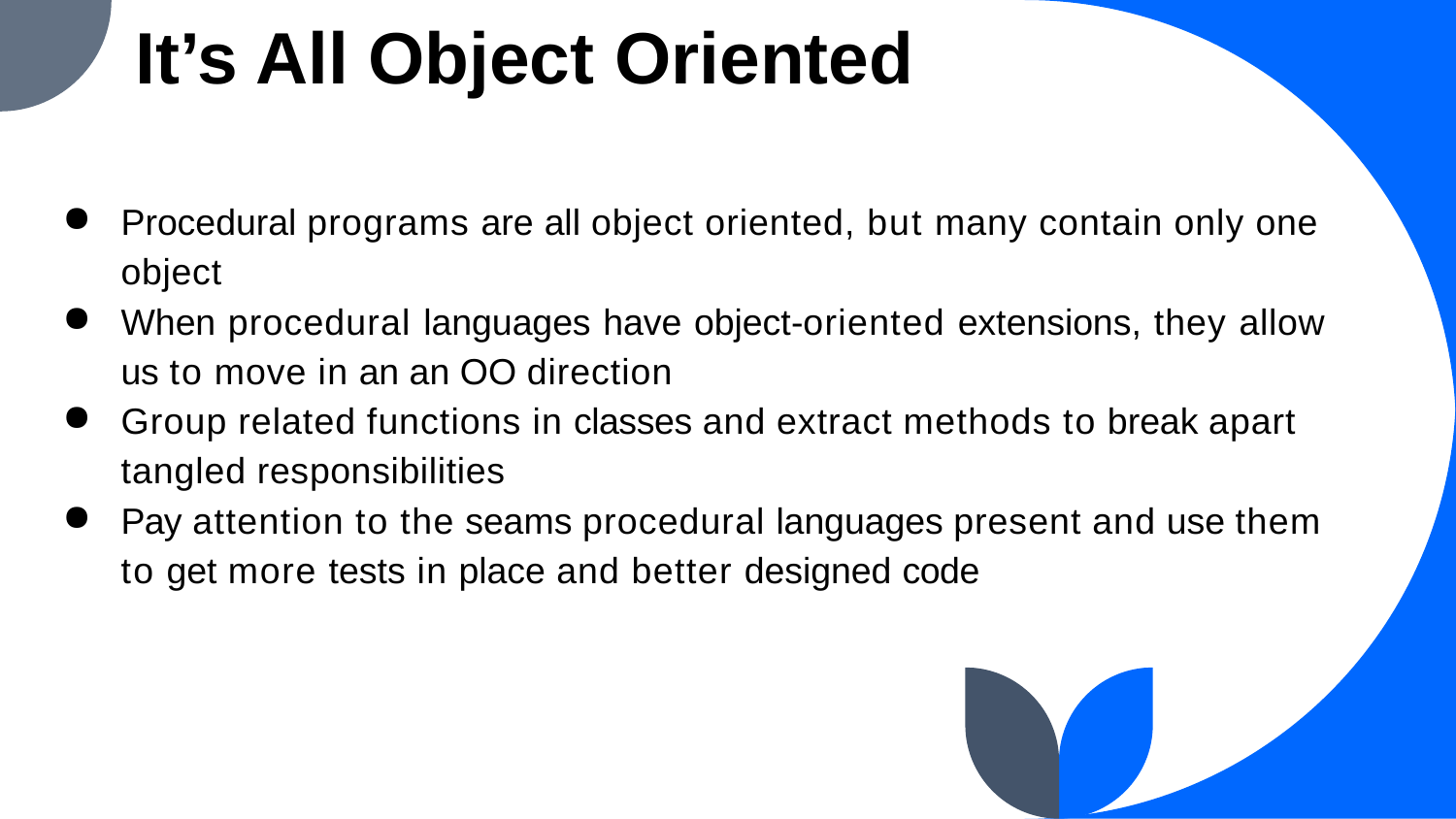

It’s All Object Oriented
Procedural programs are all object oriented, but many contain only one object
When procedural languages have object-oriented extensions, they allow us to move in an an OO direction
Group related functions in classes and extract methods to break apart tangled responsibilities
Pay attention to the seams procedural languages present and use them to get more tests in place and better designed code